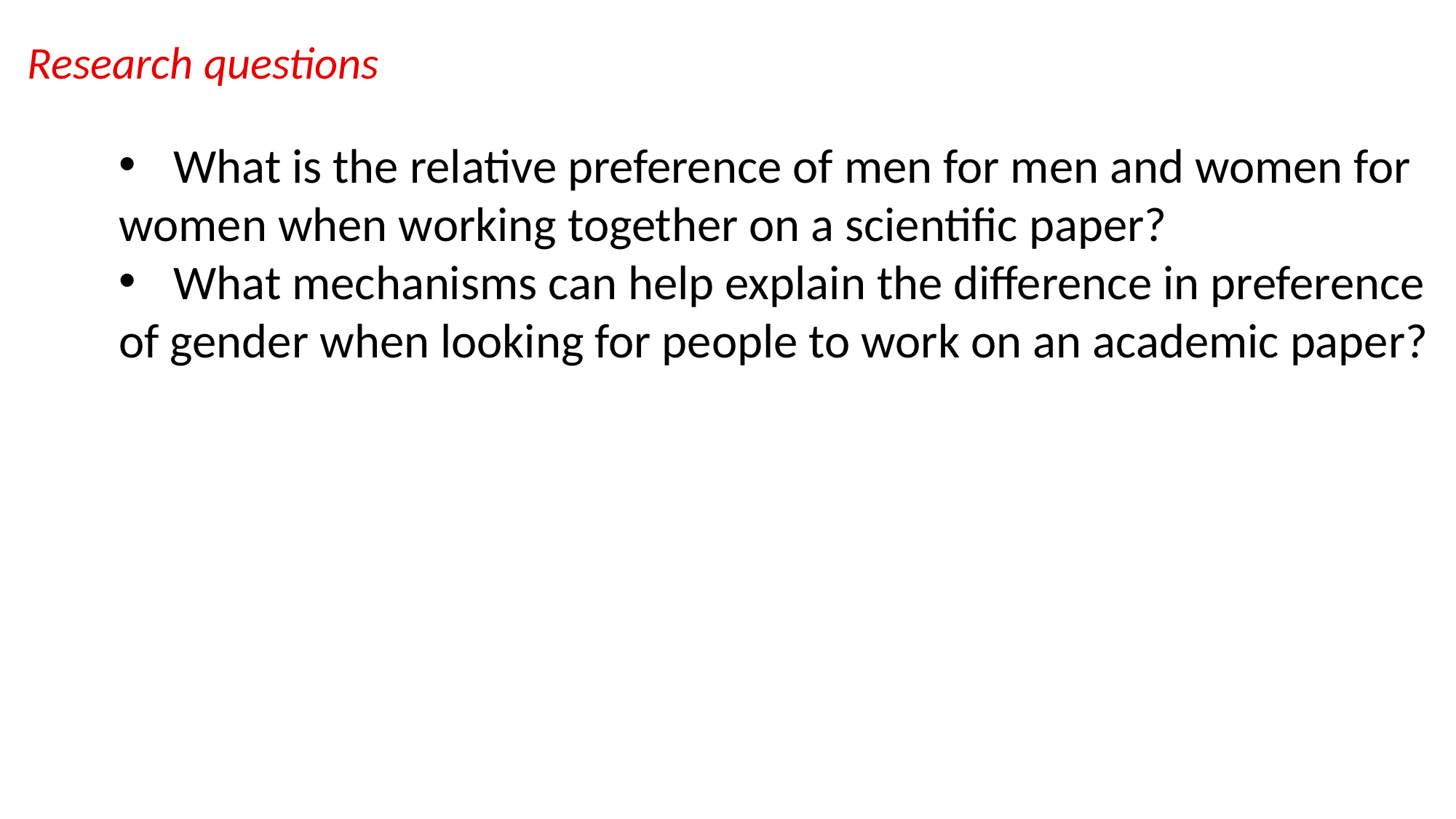

Research questions
What is the relative preference of men for men and women for
women when working together on a scientific paper?
What mechanisms can help explain the difference in preference
of gender when looking for people to work on an academic paper?